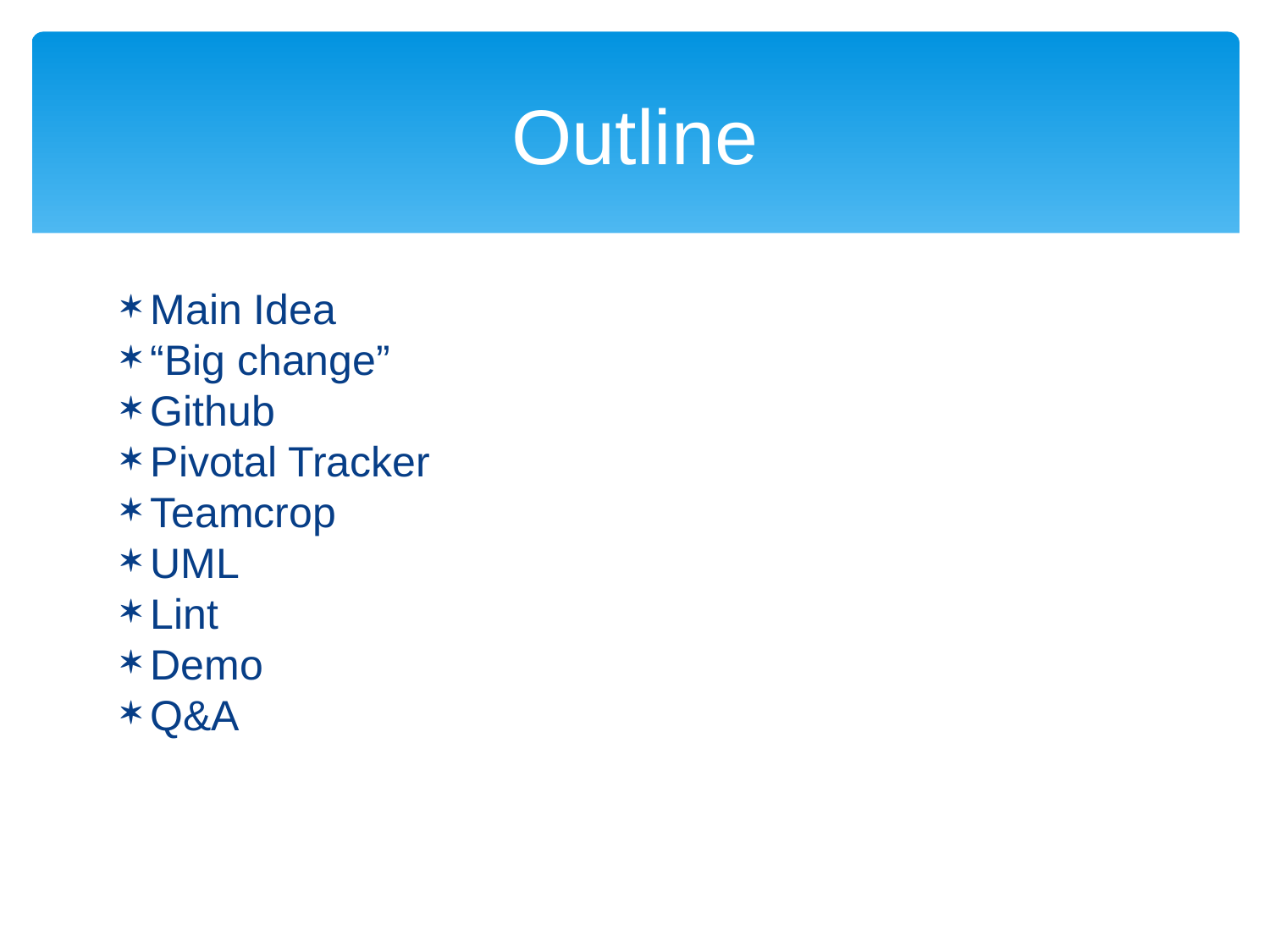

Outline
Main Idea
“Big change”
Github
Pivotal Tracker
Teamcrop
UML
Lint
Demo
Q&A